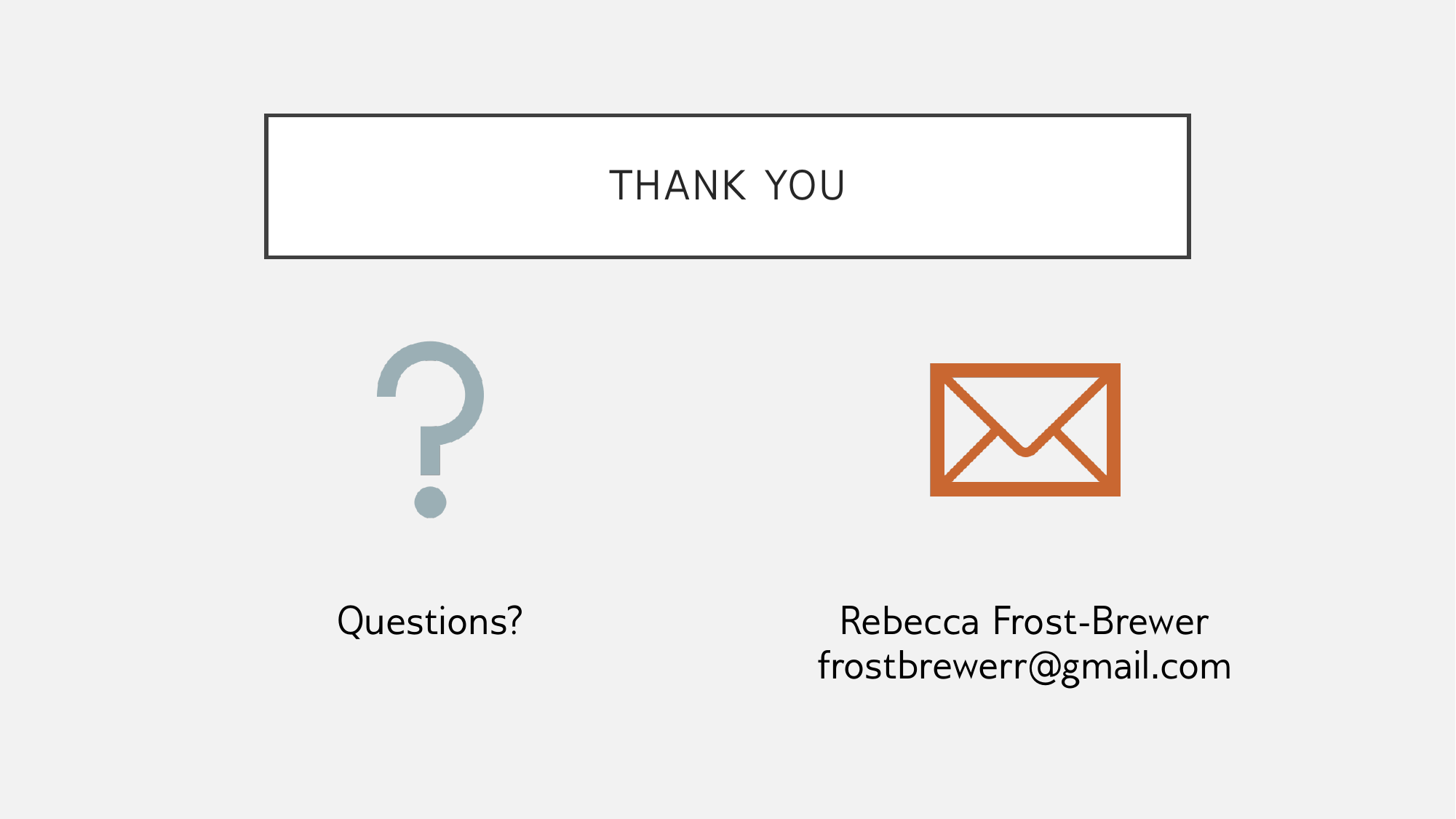

# Thank You
Questions?
Rebecca Frost-Brewer
frostbrewerr@gmail.com